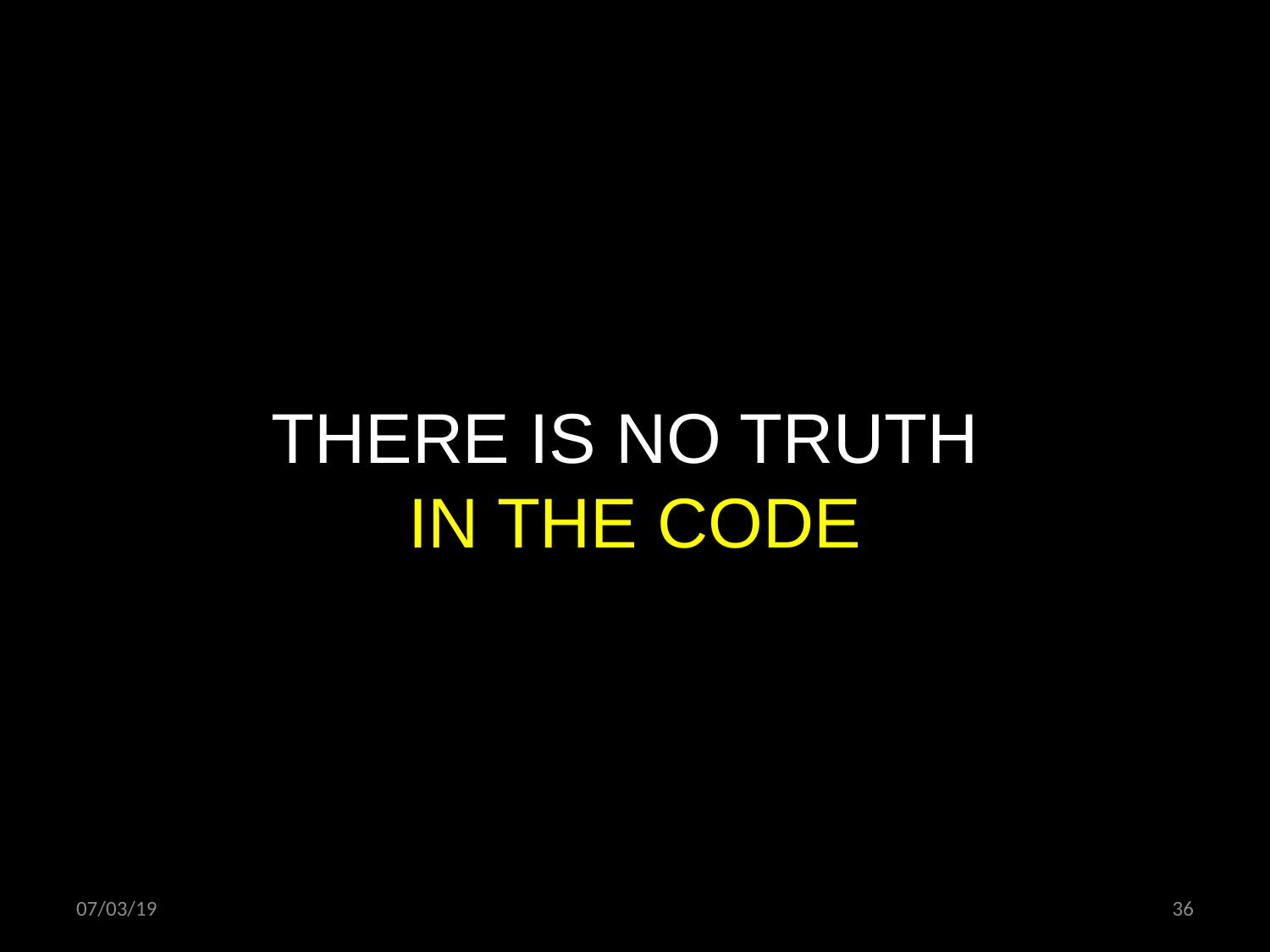

THERE IS NO TRUTH
IN THE CODE
07/03/19
36